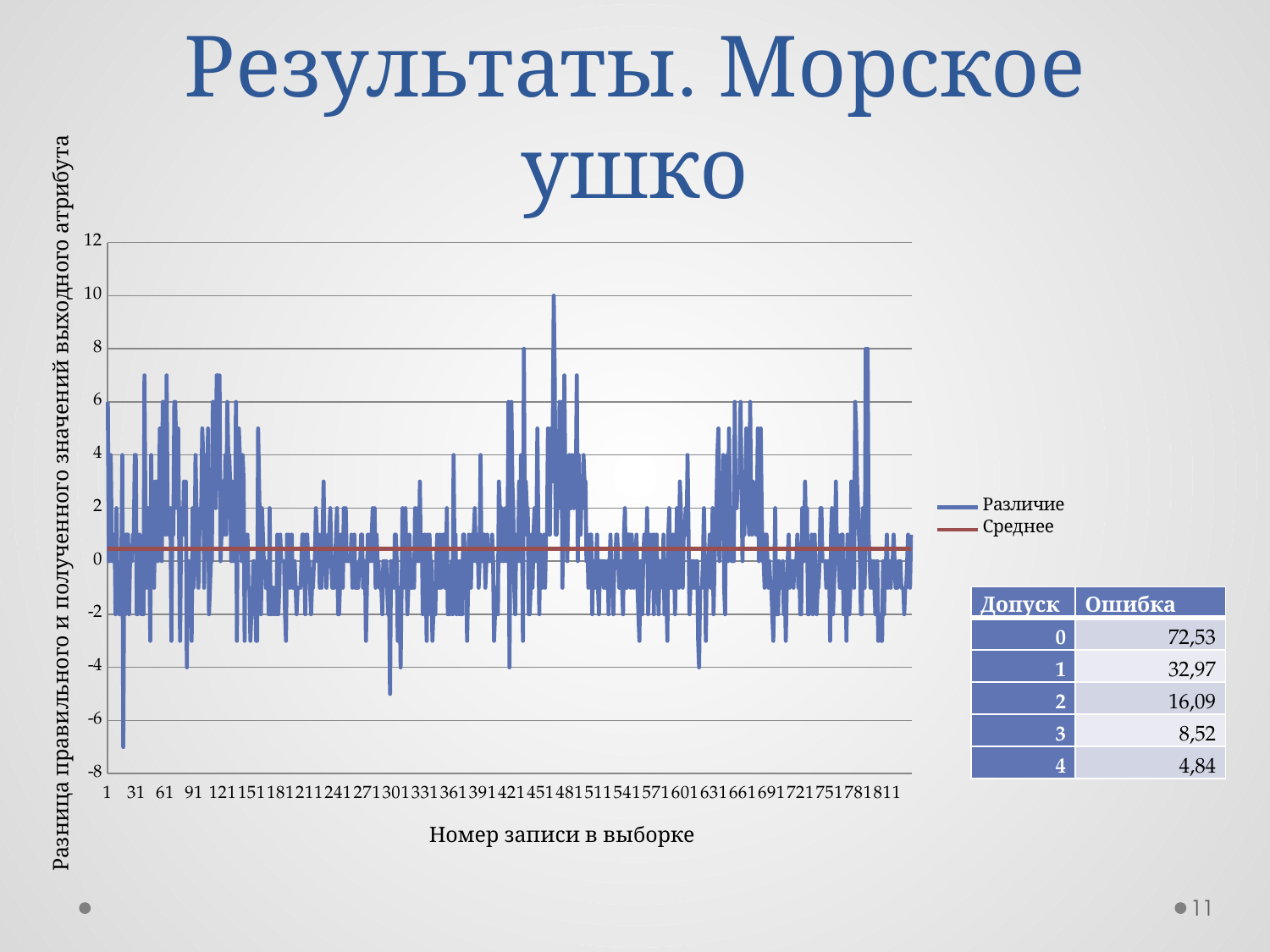

# Результаты. Морское ушко

### Chart

| Category |  |  |
|---|---|---|
Разница правильного и полученного значений выходного атрибута
| Допуск | Ошибка |
| --- | --- |
| 0 | 72,53 |
| 1 | 32,97 |
| 2 | 16,09 |
| 3 | 8,52 |
| 4 | 4,84 |
Номер записи в выборке
11